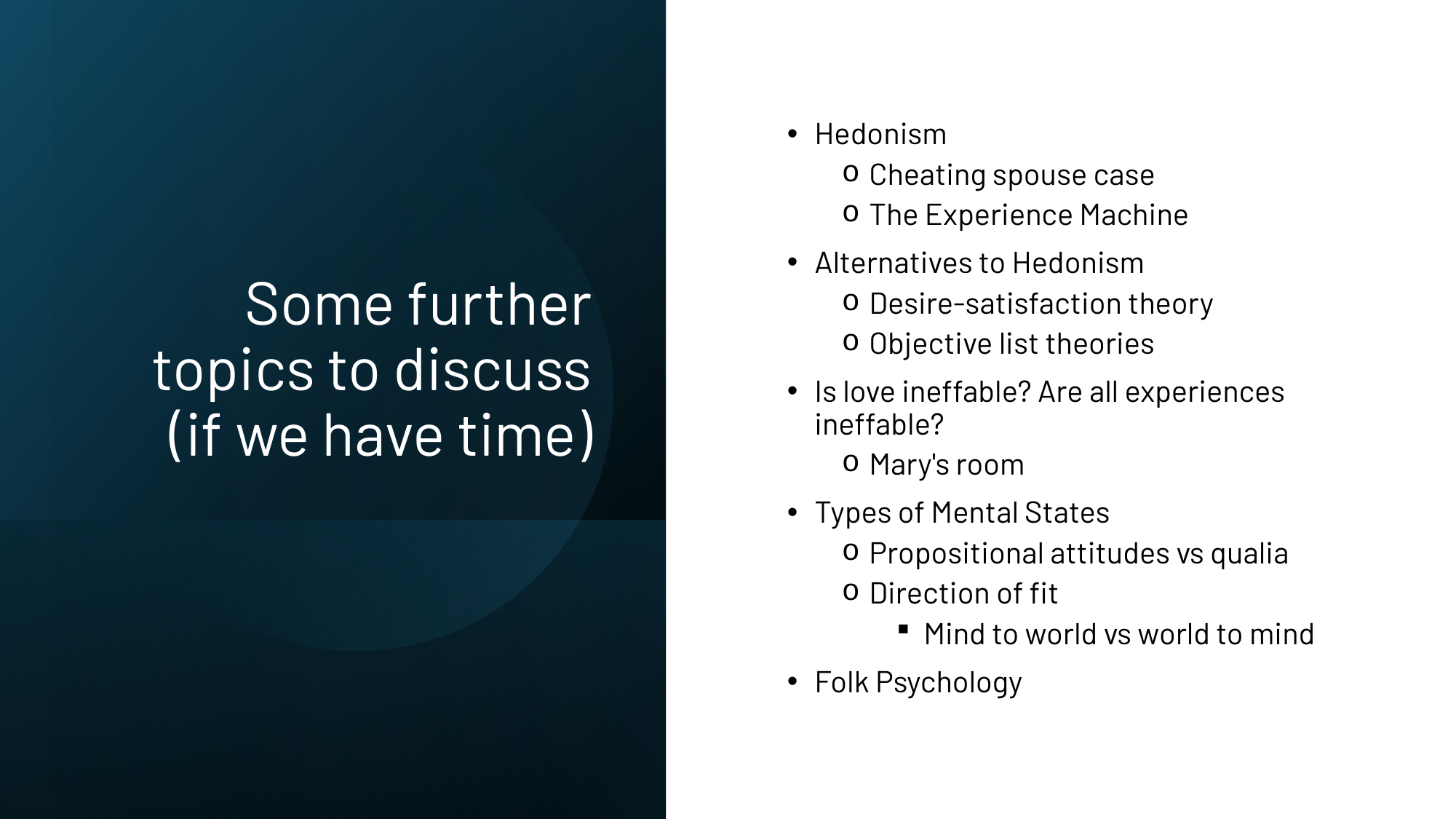

# Some further topics to discuss (if we have time)

Hedonism
Cheating spouse case
The Experience Machine
Alternatives to Hedonism
Desire-satisfaction theory
Objective list theories
Is love ineffable? Are all experiences ineffable?
Mary's room
Types of Mental States
Propositional attitudes vs qualia
Direction of fit
Mind to world vs world to mind
Folk Psychology